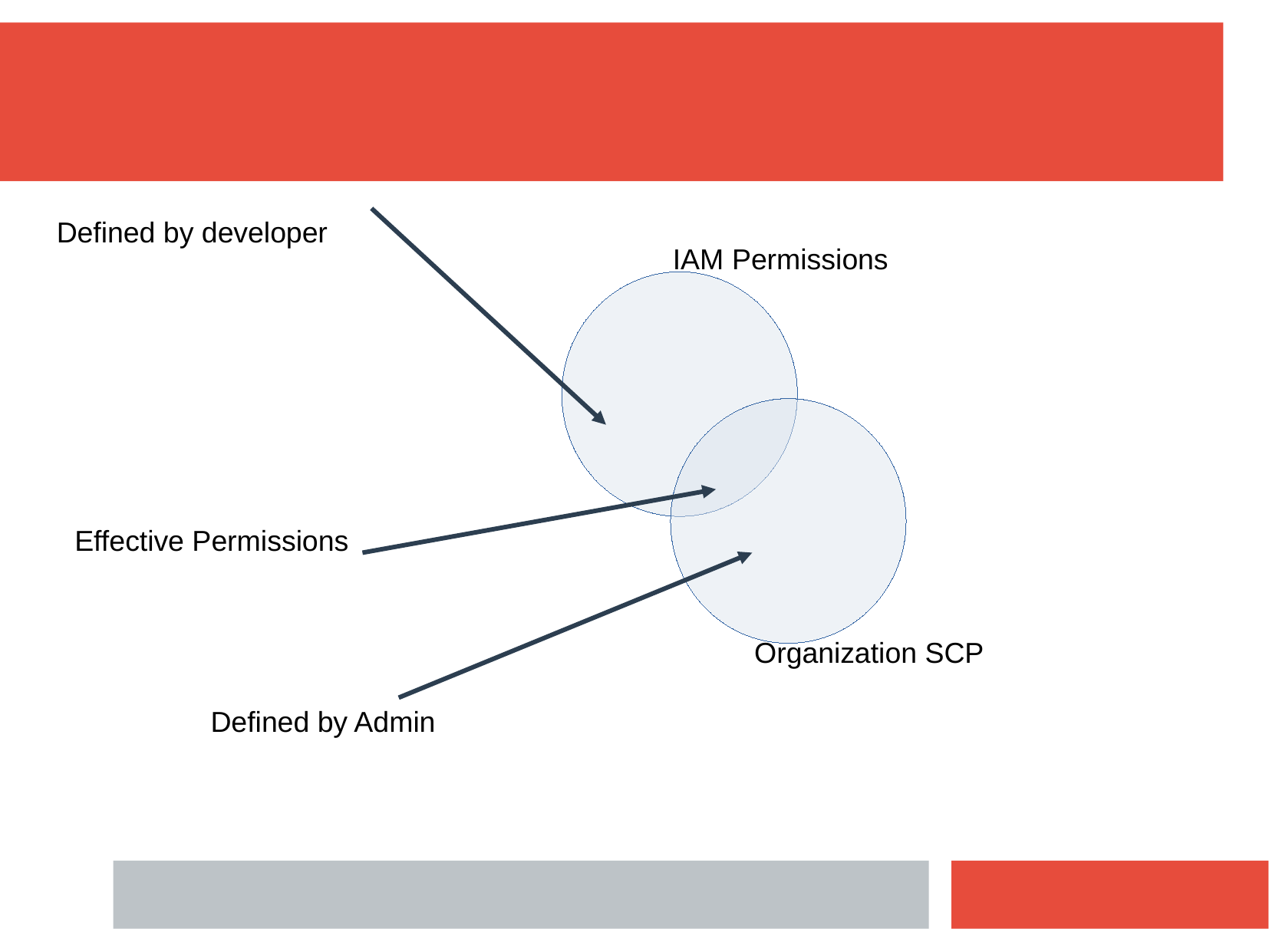

Defined by developer

IAM Permissions

Effective Permissions

Organization SCP
Defined by Admin